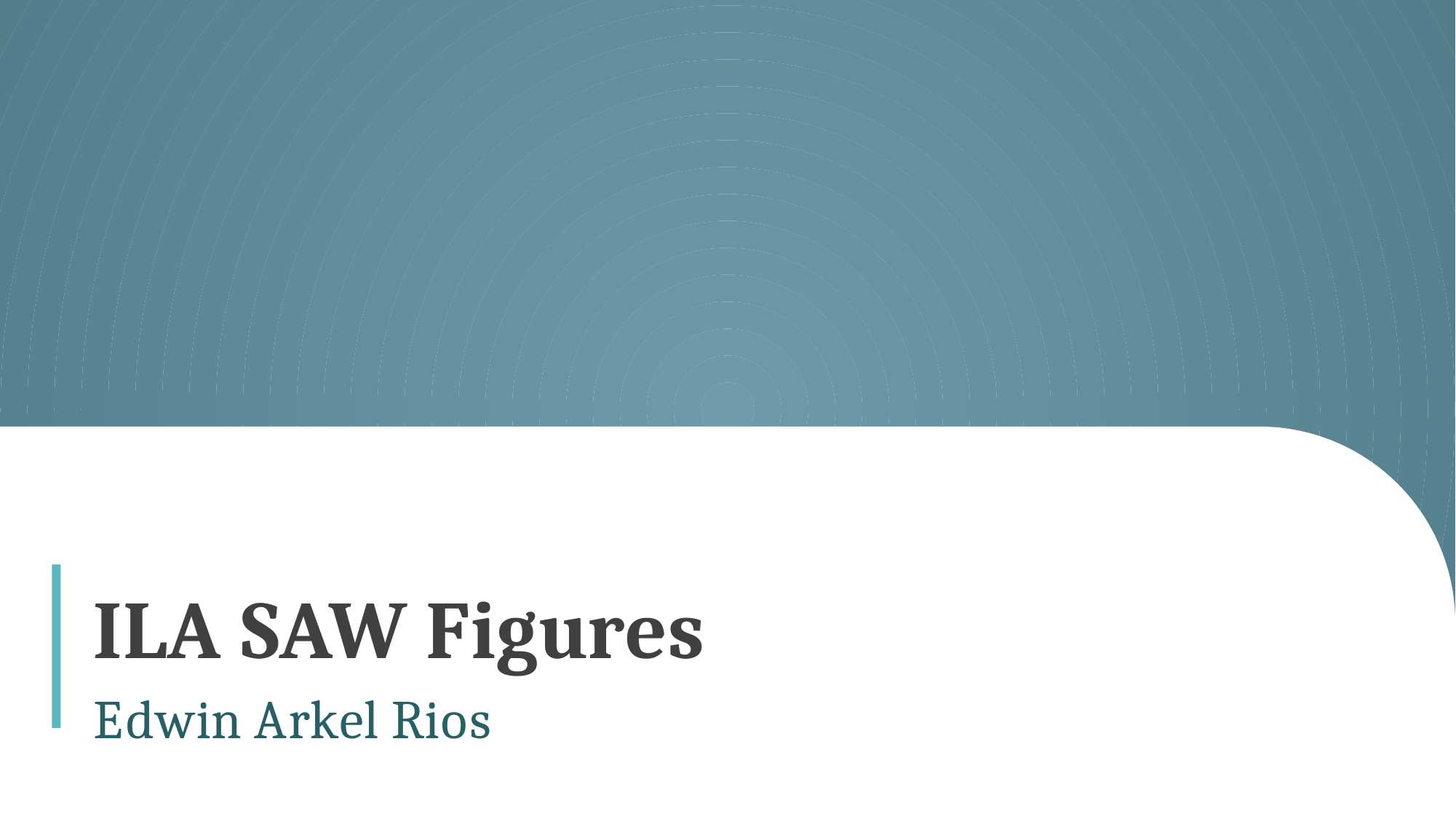

# ILA SAW Figures
Edwin Arkel Rios